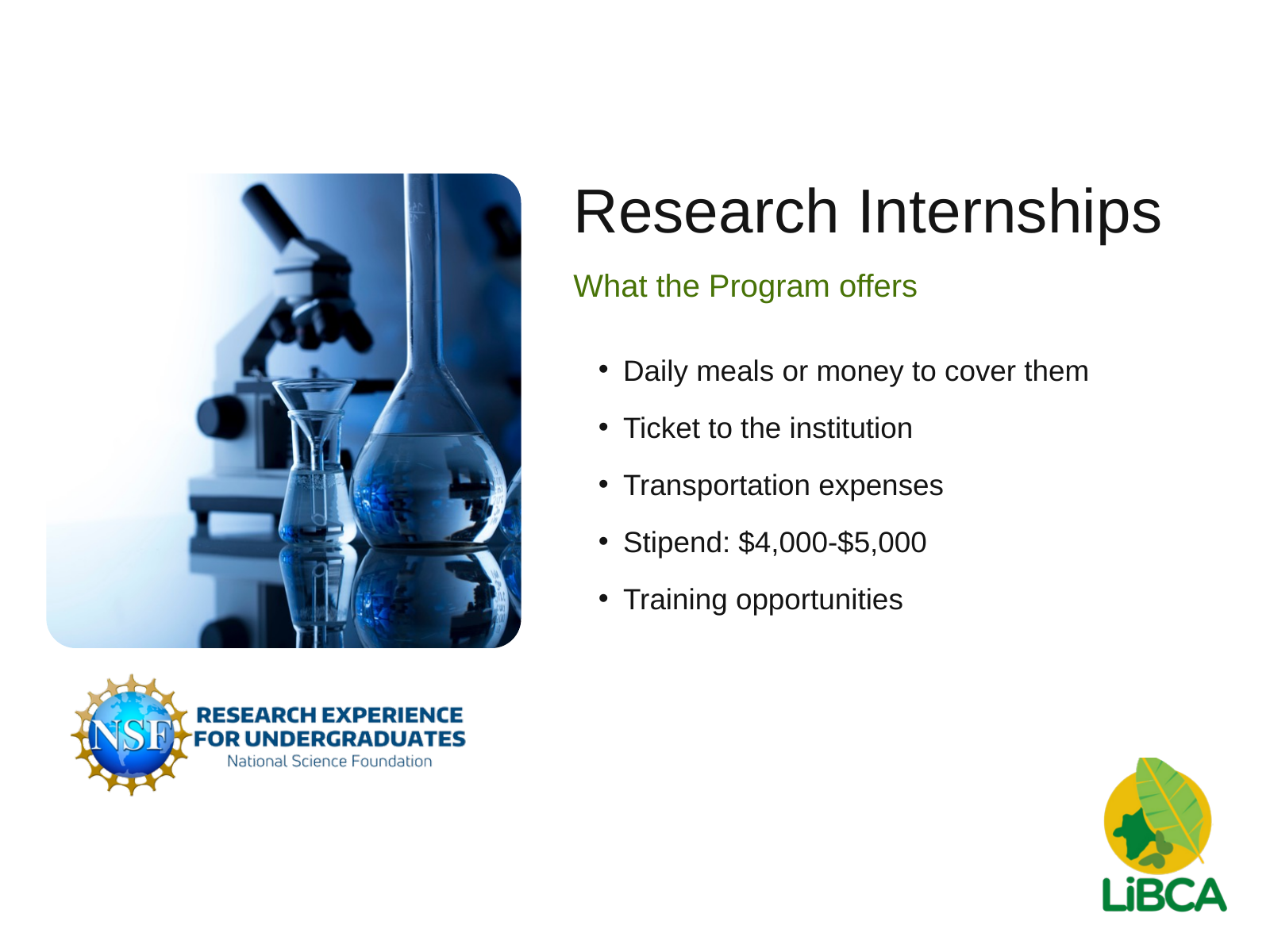

Research Internships
What the Program offers
Daily meals or money to cover them
Ticket to the institution
Transportation expenses
Stipend: $4,000-$5,000
Training opportunities